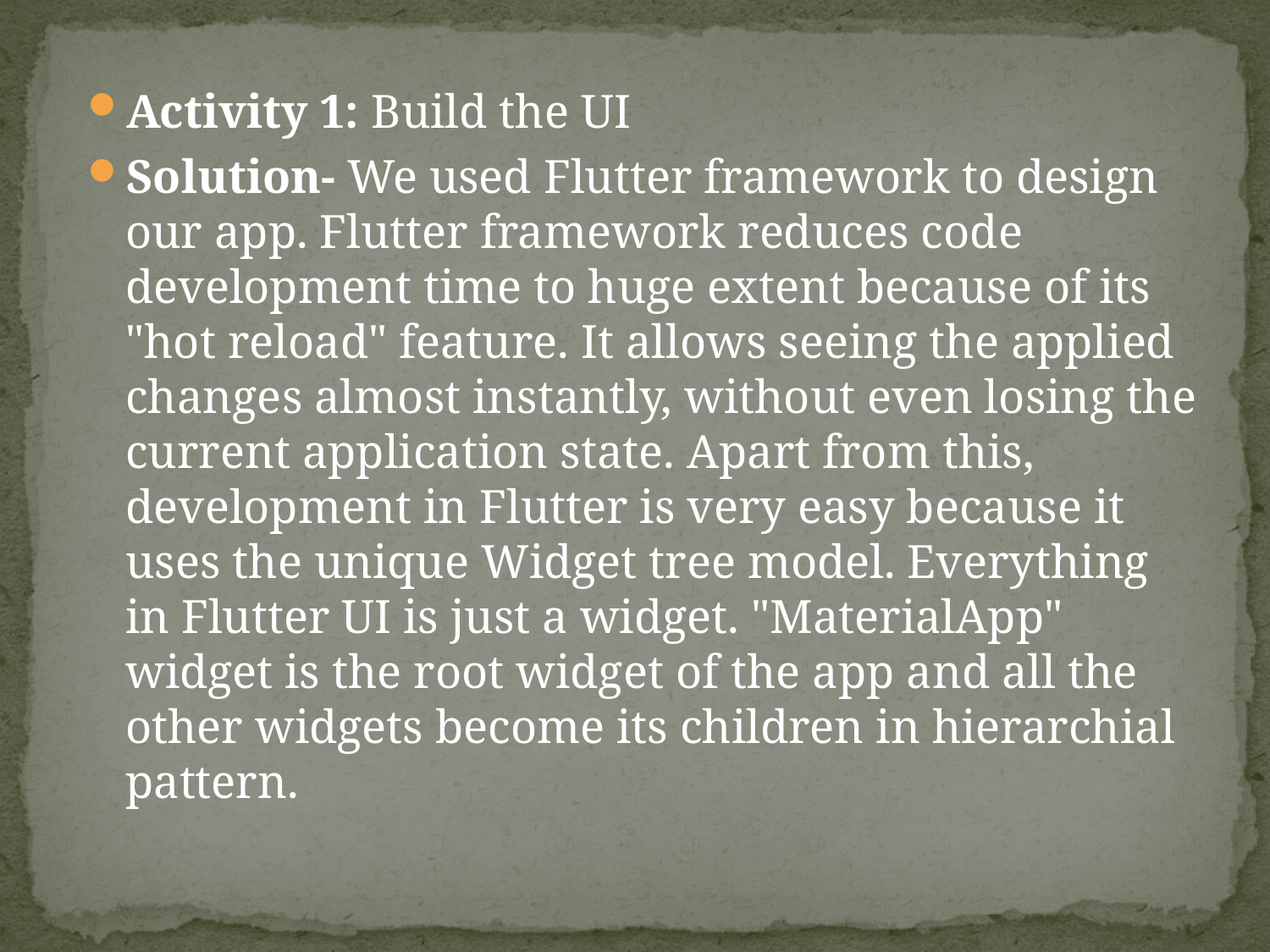

Activity 1: Build the UI
Solution- We used Flutter framework to design our app. Flutter framework reduces code development time to huge extent because of its "hot reload" feature. It allows seeing the applied changes almost instantly, without even losing the current application state. Apart from this, development in Flutter is very easy because it uses the unique Widget tree model. Everything in Flutter UI is just a widget. "MaterialApp" widget is the root widget of the app and all the other widgets become its children in hierarchial pattern.